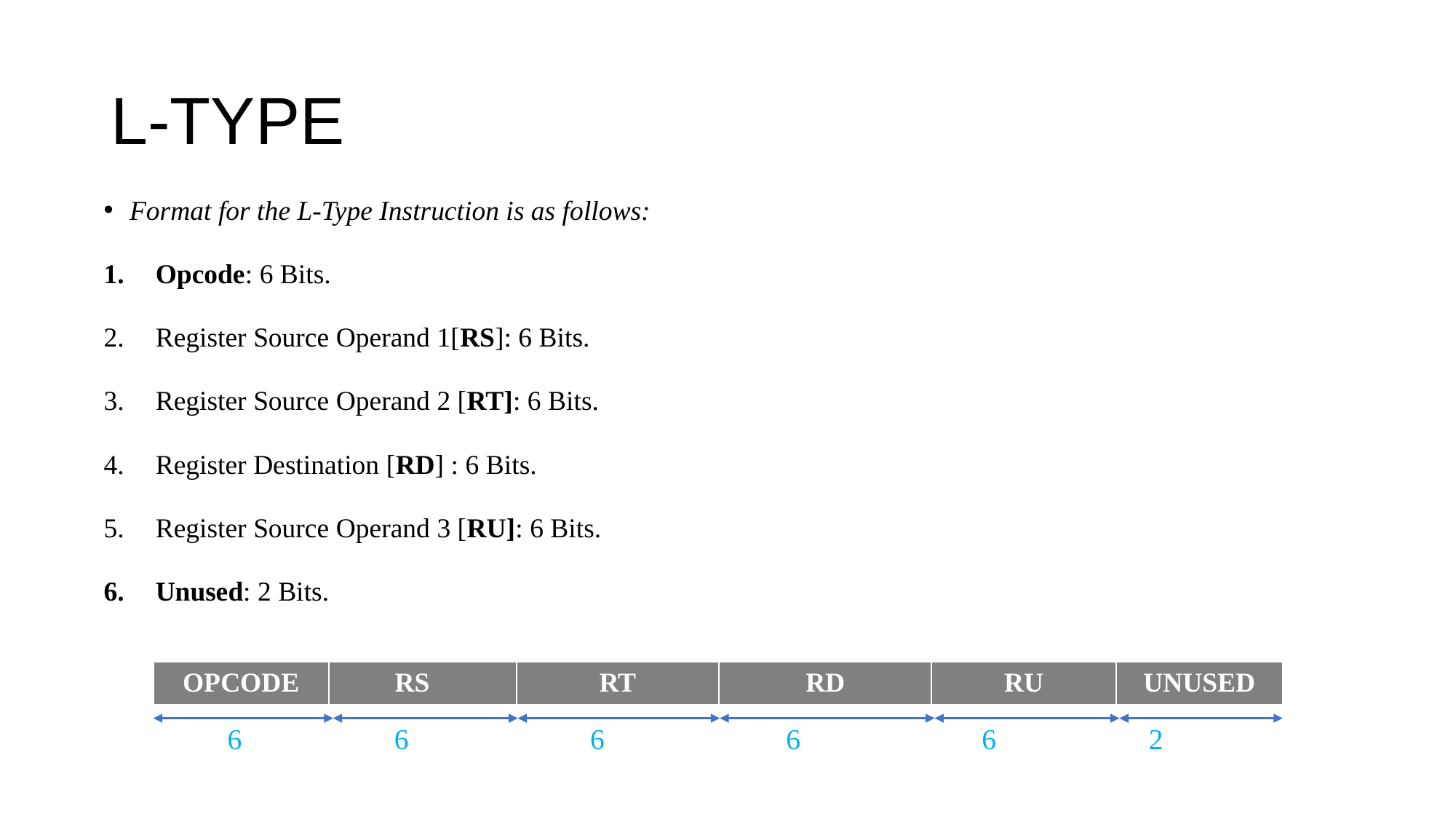

# L-TYPE
Format for the L-Type Instruction is as follows:
Opcode: 6 Bits.
Register Source Operand 1[RS]: 6 Bits.
Register Source Operand 2 [RT]: 6 Bits.
Register Destination [RD] : 6 Bits.
Register Source Operand 3 [RU]: 6 Bits.
Unused: 2 Bits.

                 6                     6                         6                         6                         6                     2
| OPCODE | RS | RT | RD | RU | UNUSED |
| --- | --- | --- | --- | --- | --- |